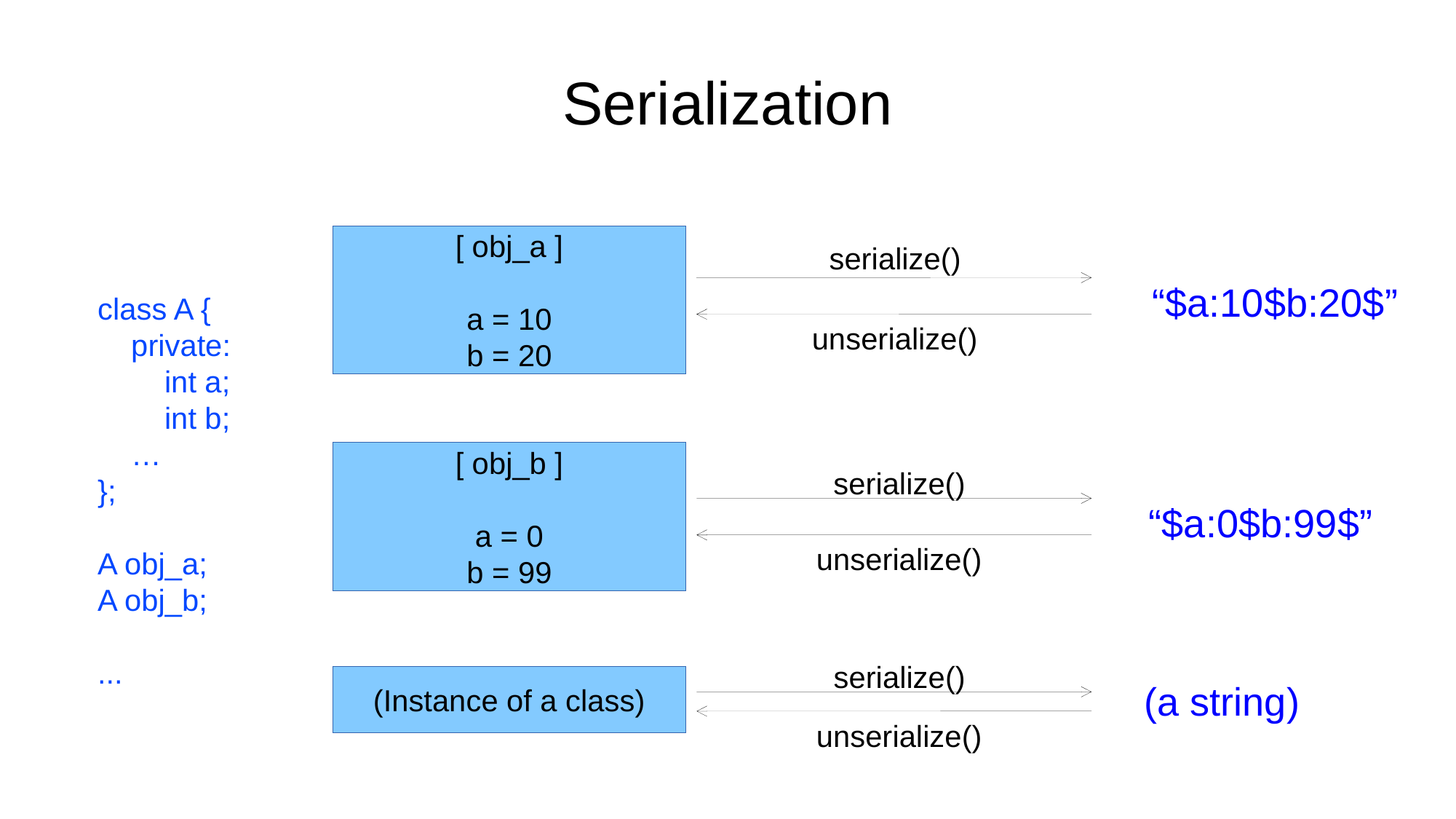

Serialization
[ obj_a ]

a = 10
b = 20
serialize()
“$a:10$b:20$”

class A {
    private:
        int a;
        int b;
    …
};

A obj_a;
A obj_b;

...

unserialize()
[ obj_b ]

a = 0
b = 99
serialize()
“$a:0$b:99$”

unserialize()
serialize()
(Instance of a class)
(a string)

unserialize()